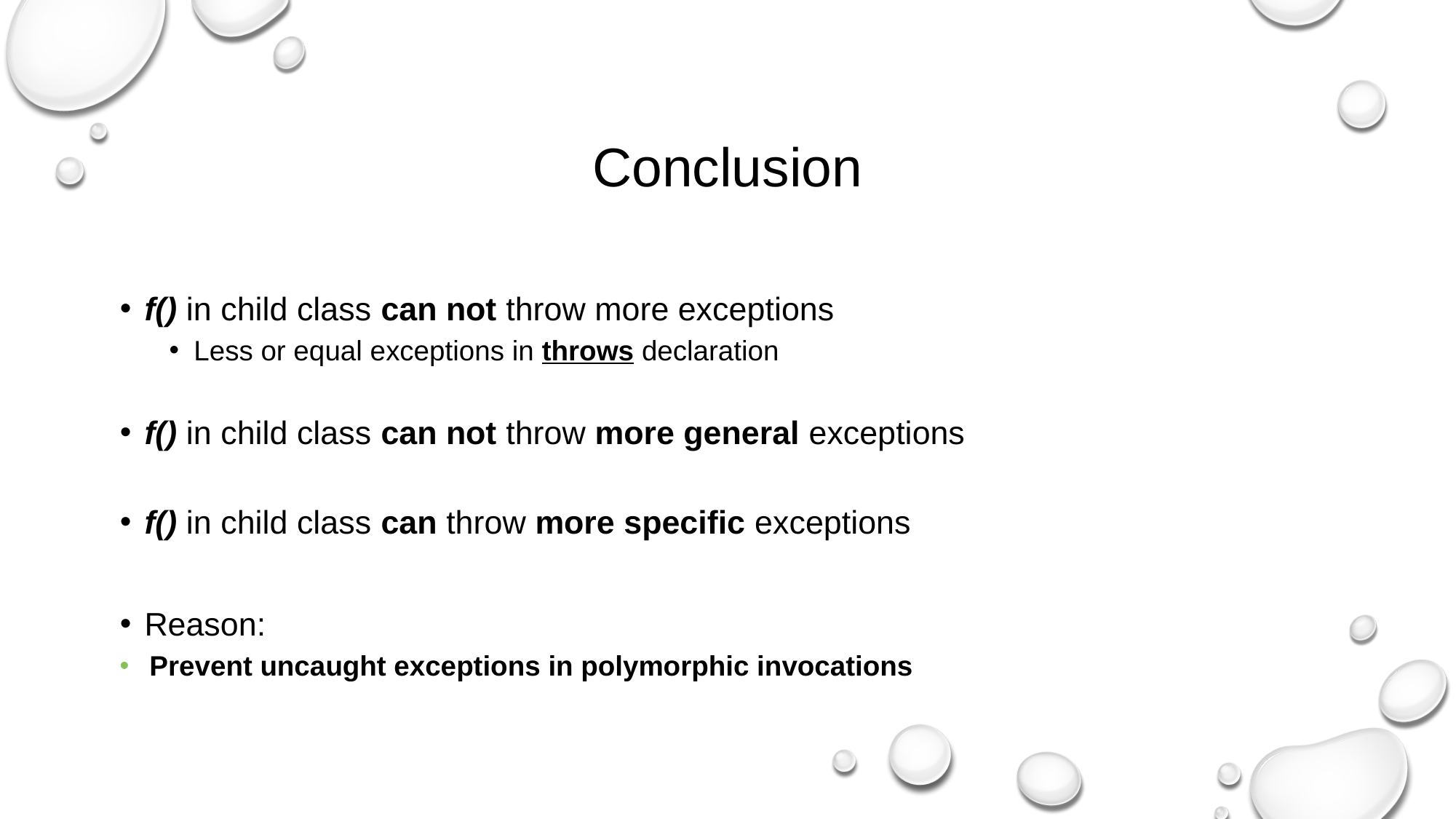

Conclusion
f() in child class can not throw more exceptions
Less or equal exceptions in throws declaration

f() in child class can not throw more general exceptions

f() in child class can throw more specific exceptions

Reason:
Prevent uncaught exceptions in polymorphic invocations